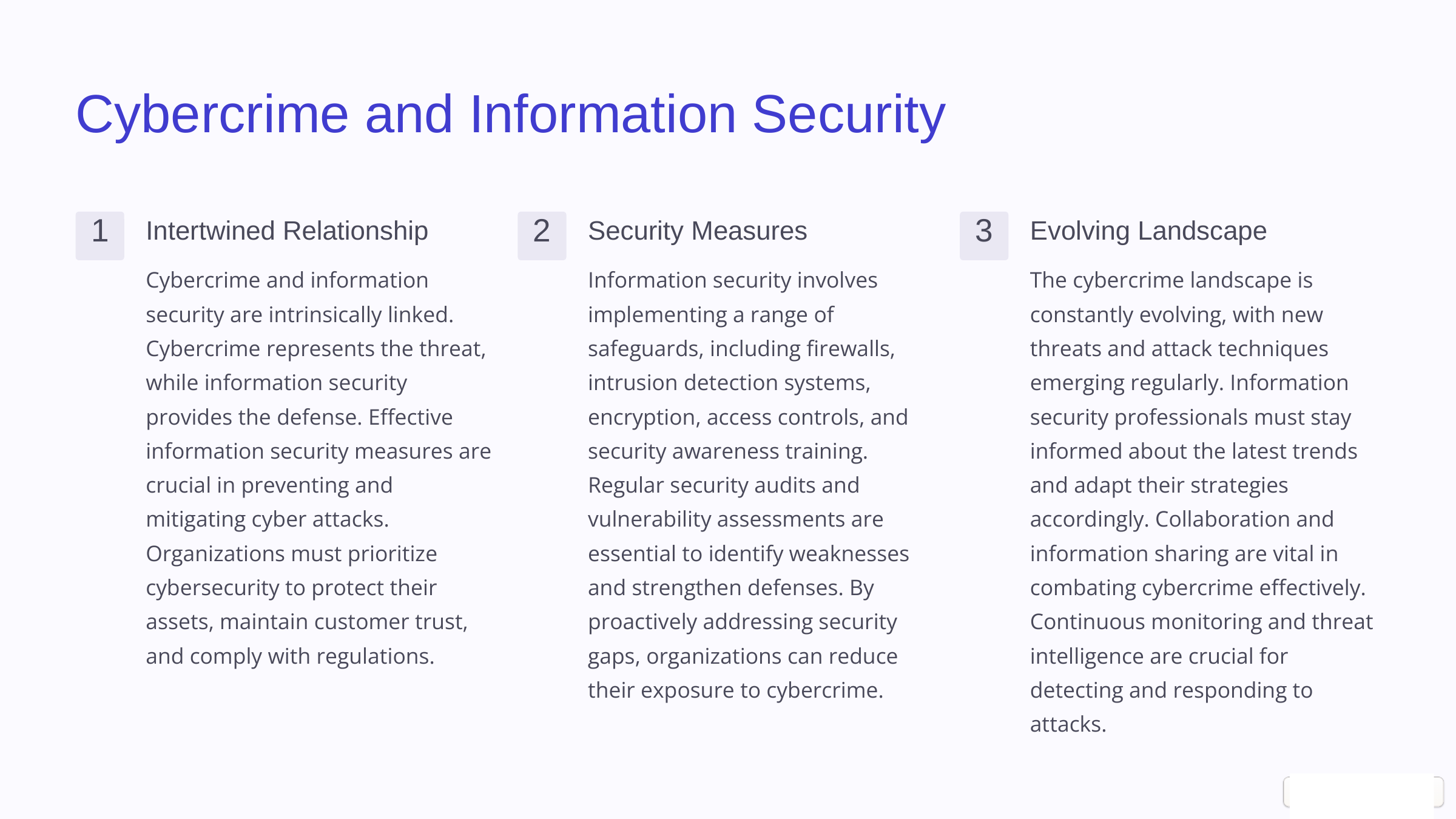

Cybercrime and Information Security

Intertwined Relationship

Security Measures

Evolving Landscape
1
2
3
Cybercrime and information security are intrinsically linked. Cybercrime represents the threat, while information security provides the defense. Effective information security measures are crucial in preventing and mitigating cyber attacks. Organizations must prioritize cybersecurity to protect their assets, maintain customer trust, and comply with regulations.
Information security involves implementing a range of safeguards, including firewalls, intrusion detection systems, encryption, access controls, and security awareness training. Regular security audits and vulnerability assessments are essential to identify weaknesses and strengthen defenses. By proactively addressing security gaps, organizations can reduce their exposure to cybercrime.
The cybercrime landscape is constantly evolving, with new threats and attack techniques emerging regularly. Information security professionals must stay informed about the latest trends and adapt their strategies accordingly. Collaboration and information sharing are vital in combating cybercrime effectively. Continuous monitoring and threat intelligence are crucial for detecting and responding to attacks.